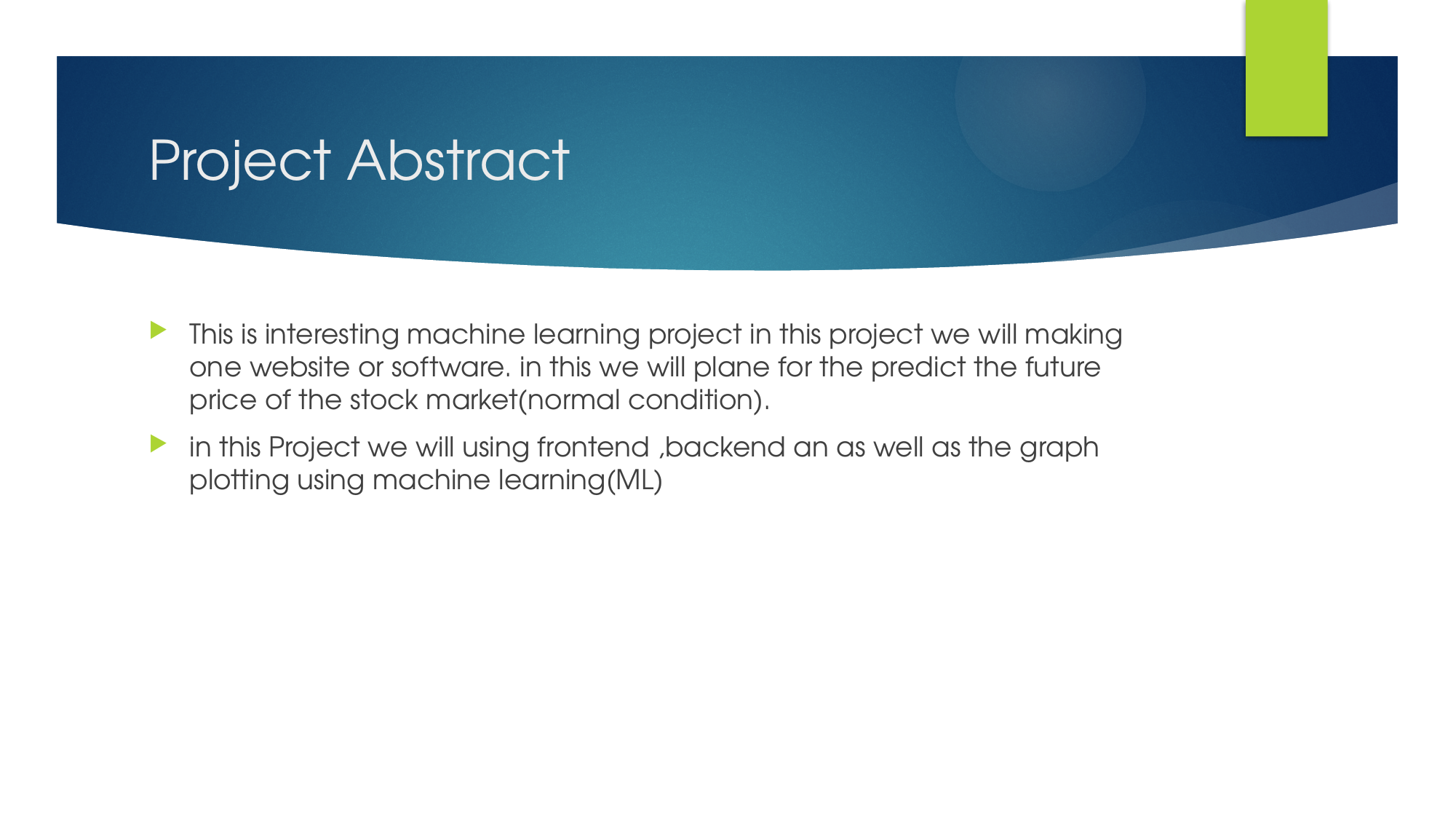

# Project Abstract
This is interesting machine learning project in this project we will making one website or software. in this we will plane for the predict the future price of the stock market(normal condition).
in this Project we will using frontend ,backend an as well as the graph plotting using machine learning(ML)